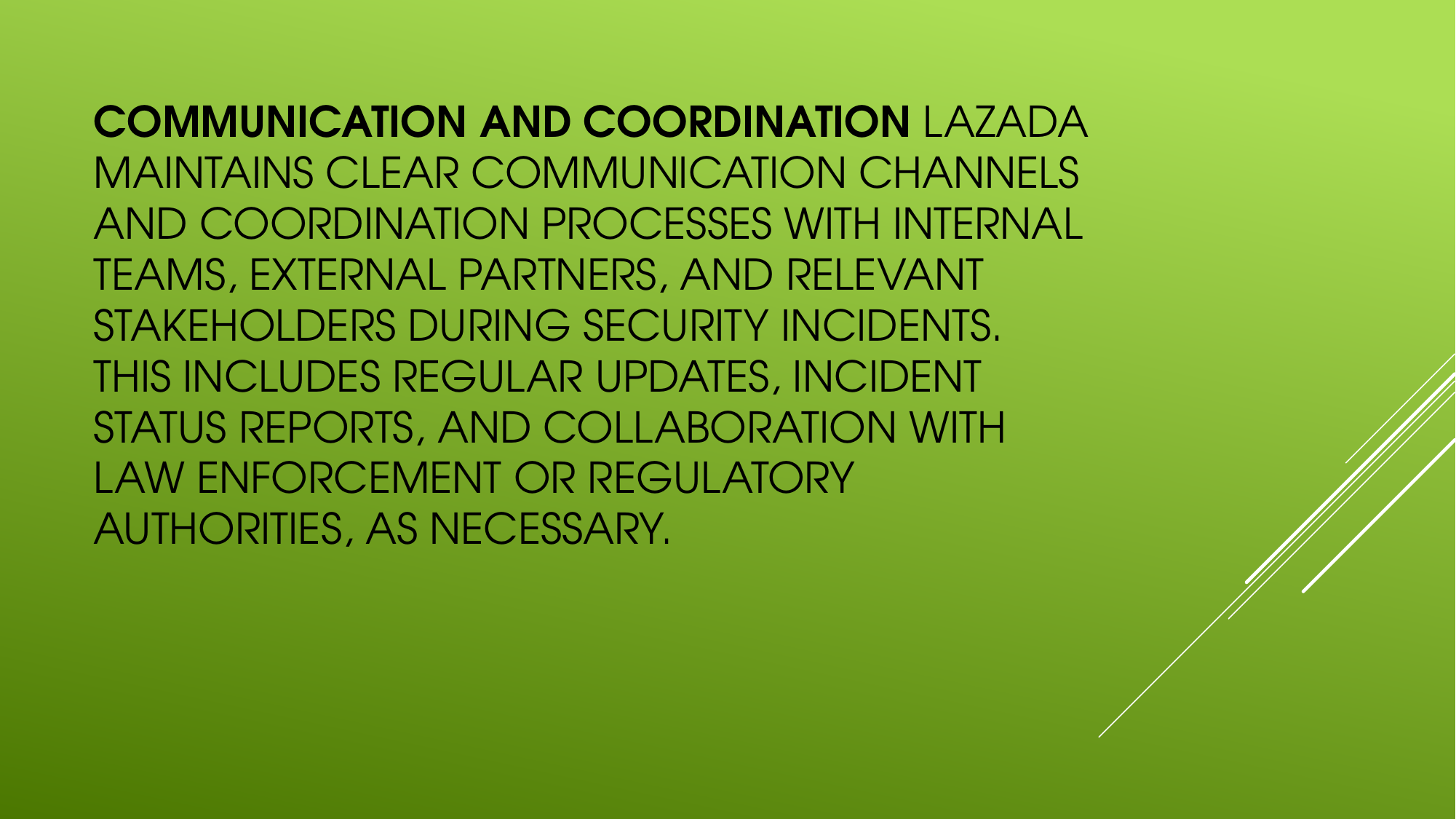

# Communication and Coordination Lazada maintains clear communication channels and coordination processes with internal teams, external partners, and relevant stakeholders during security incidents. This includes regular updates, incident status reports, and collaboration with law enforcement or regulatory authorities, as necessary.